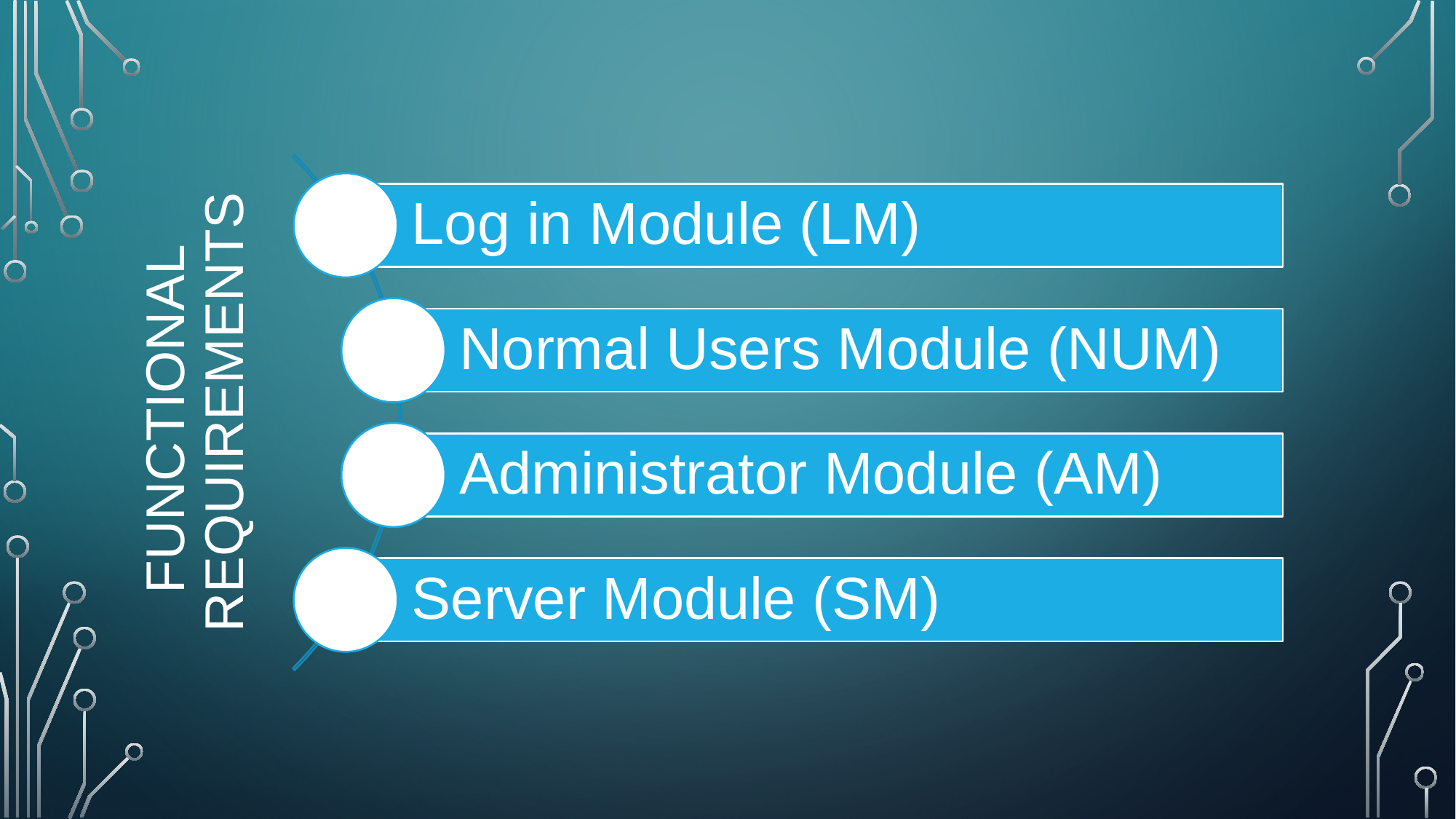

Log in Module (LM)
Normal Users Module (NUM)
Administrator Module (AM)
Server Module (SM)
# FUNCTIONAL REQUIREMENTS